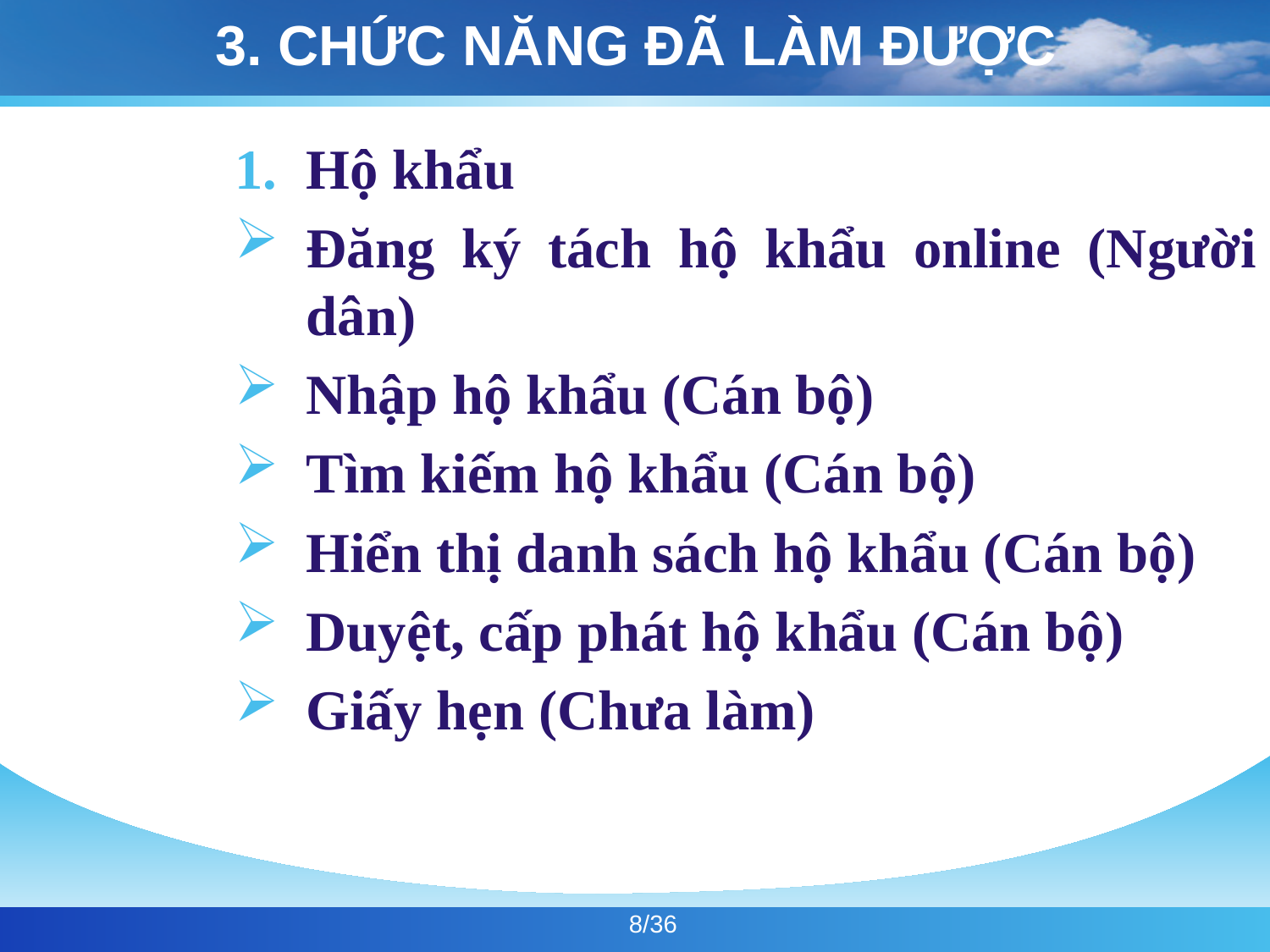

# 3. Chức năng đã làm được
Hộ khẩu
Đăng ký tách hộ khẩu online (Người dân)
Nhập hộ khẩu (Cán bộ)
Tìm kiếm hộ khẩu (Cán bộ)
Hiển thị danh sách hộ khẩu (Cán bộ)
Duyệt, cấp phát hộ khẩu (Cán bộ)
Giấy hẹn (Chưa làm)
8/36